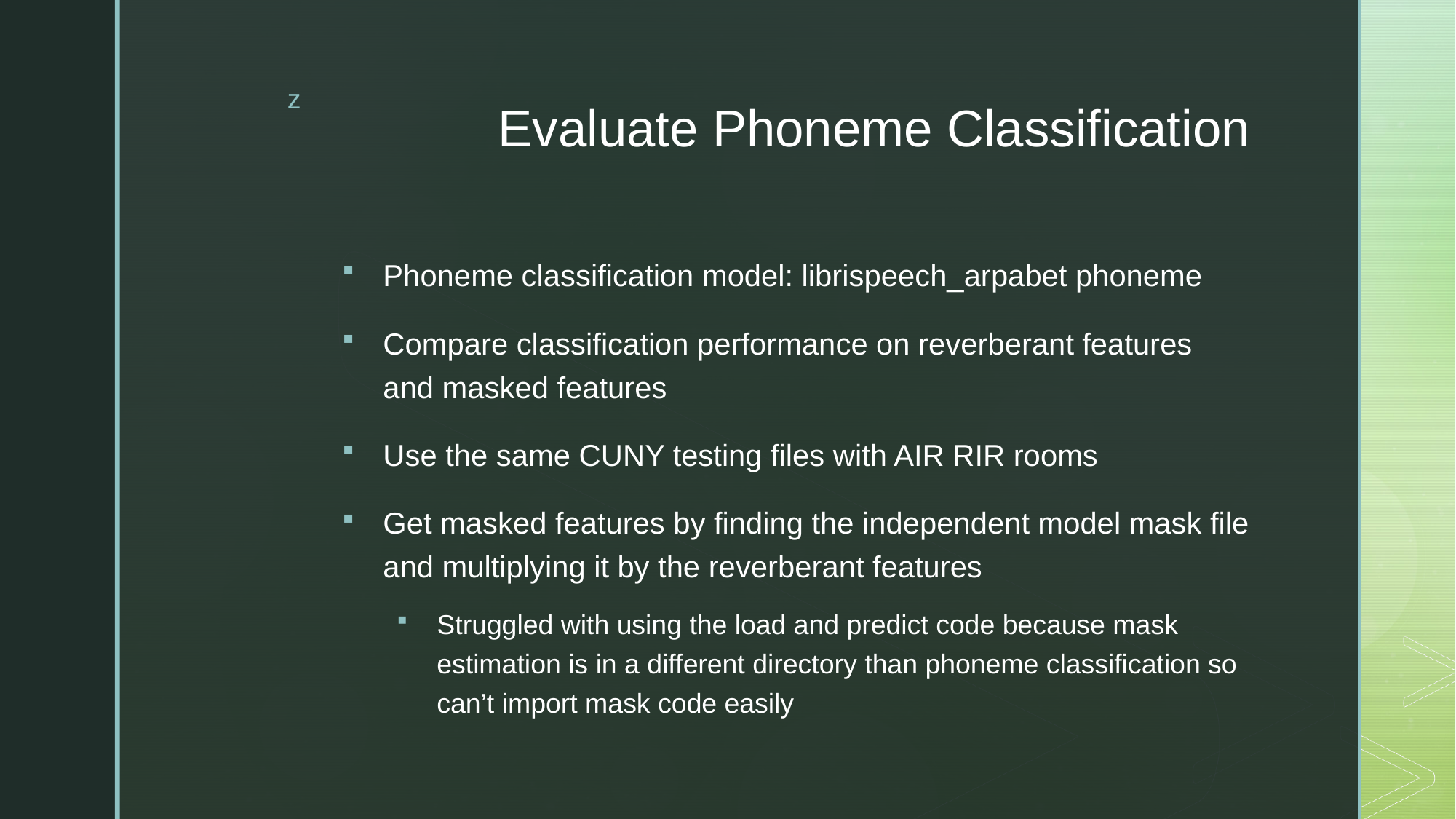

# Evaluate Phoneme Classification
Phoneme classification model: librispeech_arpabet phoneme
Compare classification performance on reverberant features and masked features
Use the same CUNY testing files with AIR RIR rooms
Get masked features by finding the independent model mask file and multiplying it by the reverberant features
Struggled with using the load and predict code because mask estimation is in a different directory than phoneme classification so can’t import mask code easily